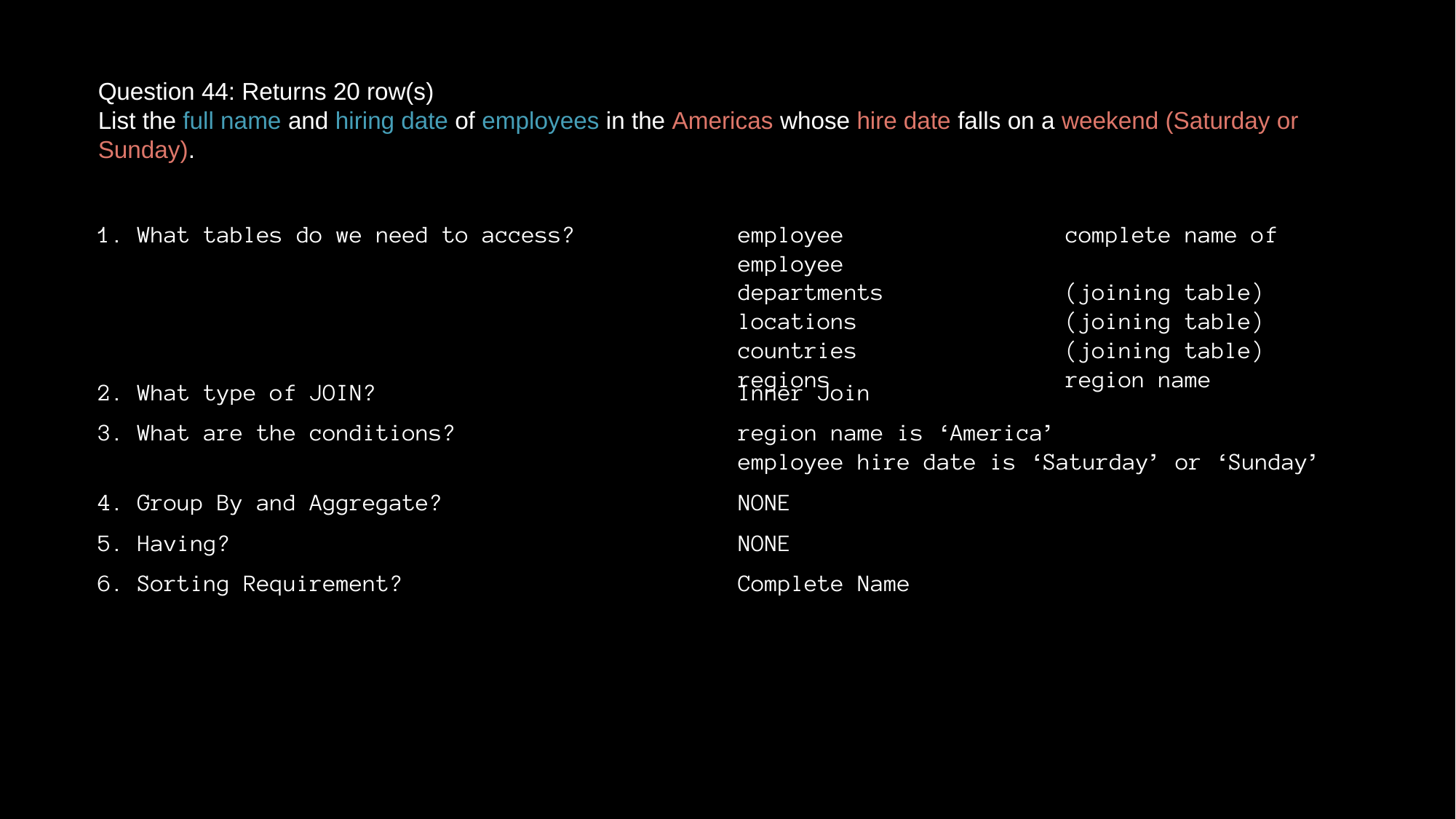

Question 44: Returns 20 row(s)
List the full name and hiring date of employees in the Americas whose hire date falls on a weekend (Saturday or Sunday).
1. What tables do we need to access?
employee			complete name of employee
departments		(joining table)
locations		(joining table)
countries		(joining table)
regions			region name
2. What type of JOIN?
Inner Join
3. What are the conditions?
region name is ‘America’
employee hire date is ‘Saturday’ or ‘Sunday’
4. Group By and Aggregate?
NONE
5. Having?
NONE
6. Sorting Requirement?
Complete Name